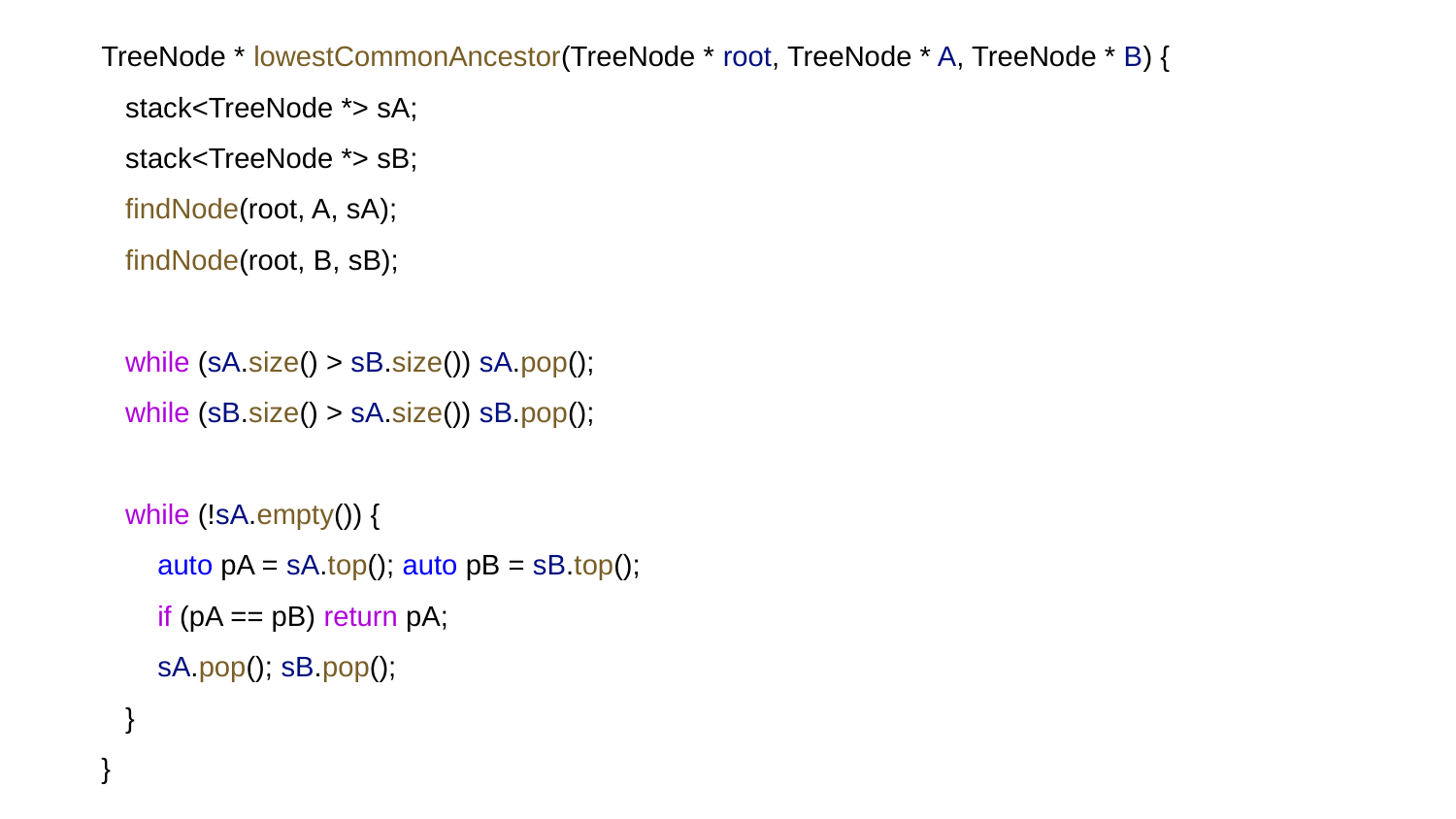

TreeNode * lowestCommonAncestor(TreeNode * root, TreeNode * A, TreeNode * B) {
   stack<TreeNode *> sA;
   stack<TreeNode *> sB;
   findNode(root, A, sA);
   findNode(root, B, sB);

   while (sA.size() > sB.size()) sA.pop();
   while (sB.size() > sA.size()) sB.pop();

   while (!sA.empty()) {
       auto pA = sA.top(); auto pB = sB.top();
       if (pA == pB) return pA;
       sA.pop(); sB.pop();
   }
}